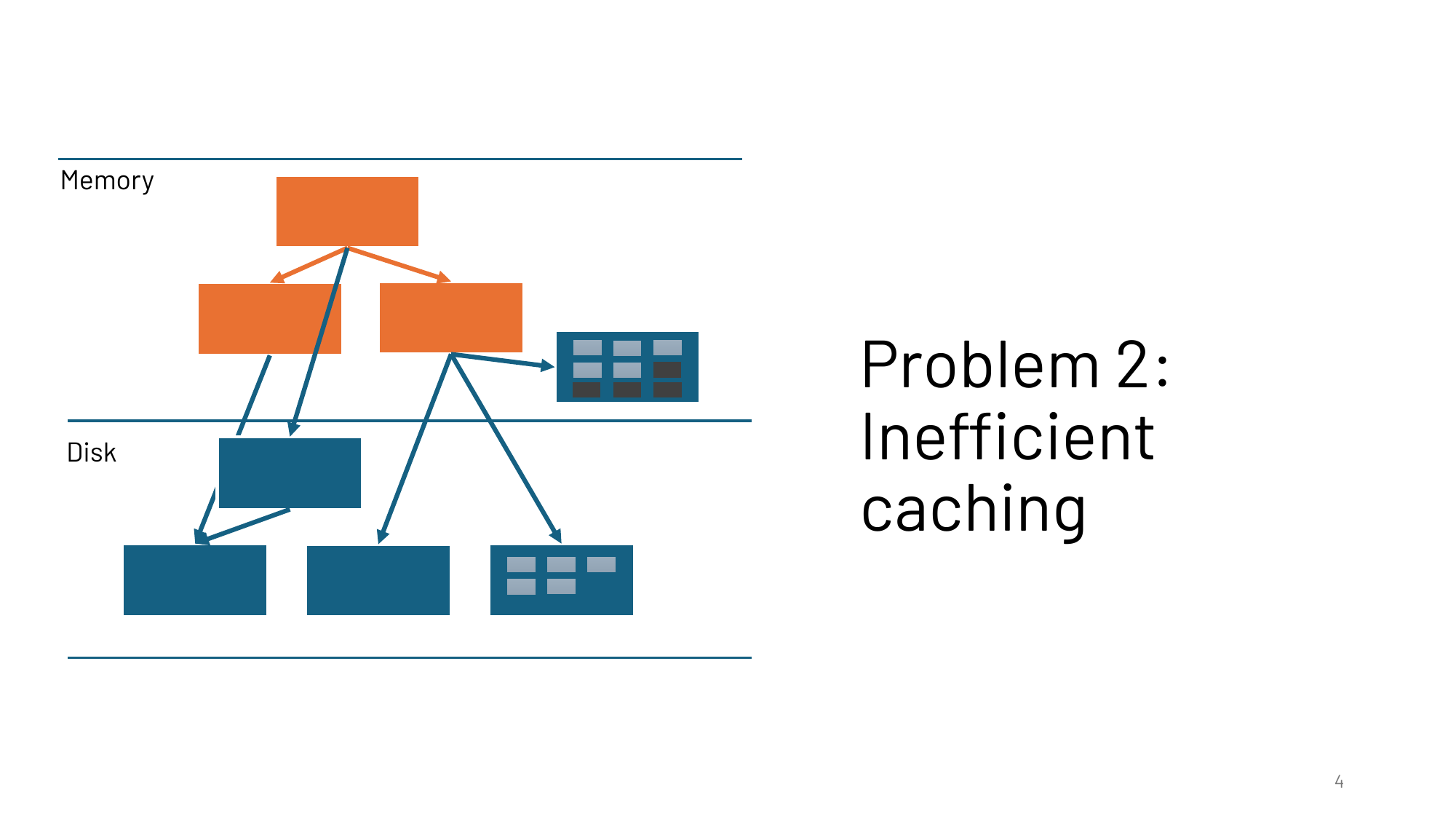

Memory

Problem 2:
Inefficient caching

Disk

4